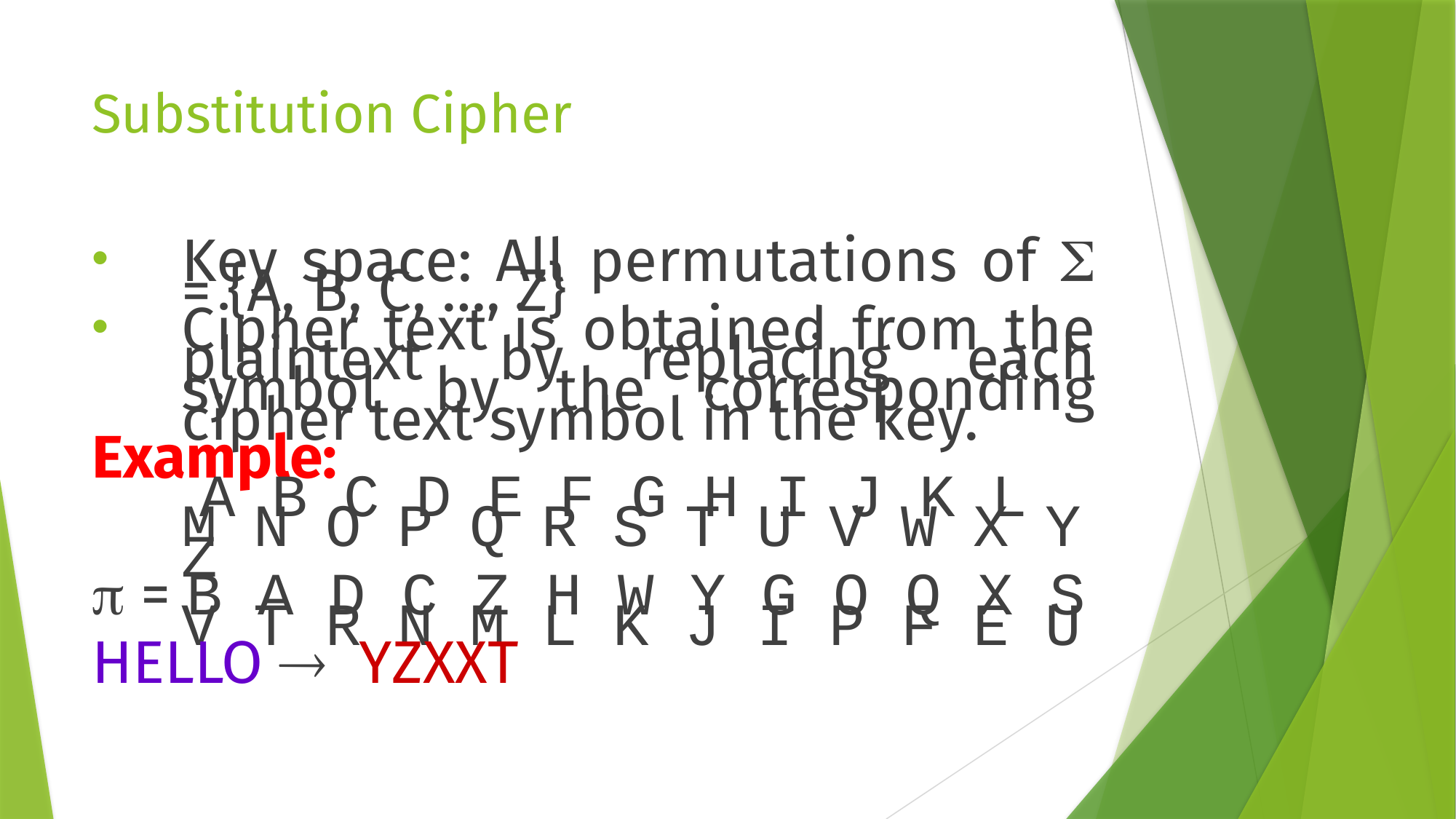

# Substitution Cipher
Key space: All permutations of Σ = {A, B, C, …, Z}
Cipher text is obtained from the plaintext by replacing each symbol by the corresponding cipher text symbol in the key.
Example:
   A B C D E F G H I J K L M N O P Q R S T U V W X Y Z
π = B A D C Z H W Y G O Q X S V T R N M L K J I P F E U
HELLO →  YZXXT